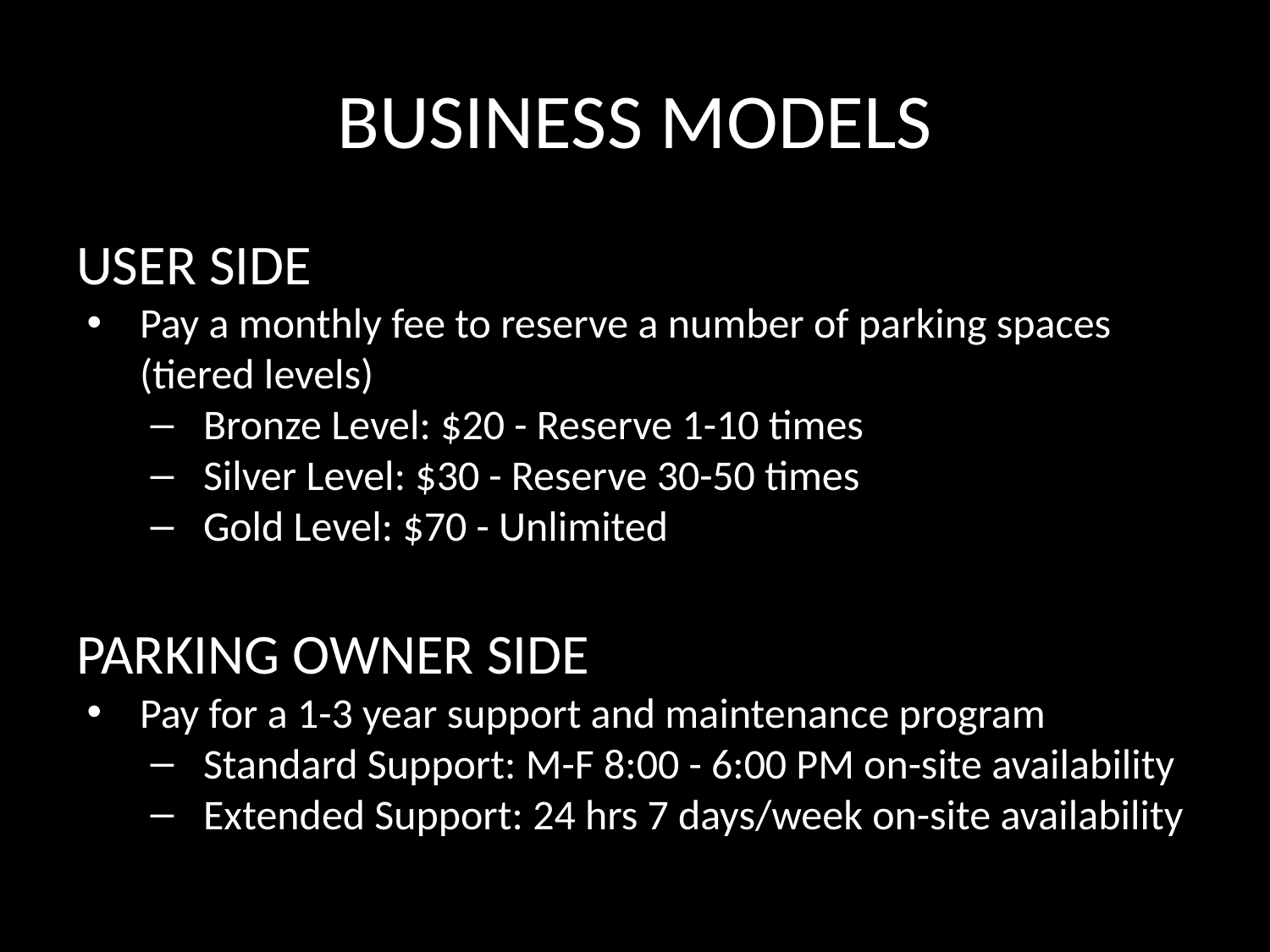

# BUSINESS MODELS
USER SIDE
Pay a monthly fee to reserve a number of parking spaces (tiered levels)
Bronze Level: $20 - Reserve 1-10 times
Silver Level: $30 - Reserve 30-50 times
Gold Level: $70 - Unlimited

PARKING OWNER SIDE
Pay for a 1-3 year support and maintenance program
Standard Support: M-F 8:00 - 6:00 PM on-site availability
Extended Support: 24 hrs 7 days/week on-site availability